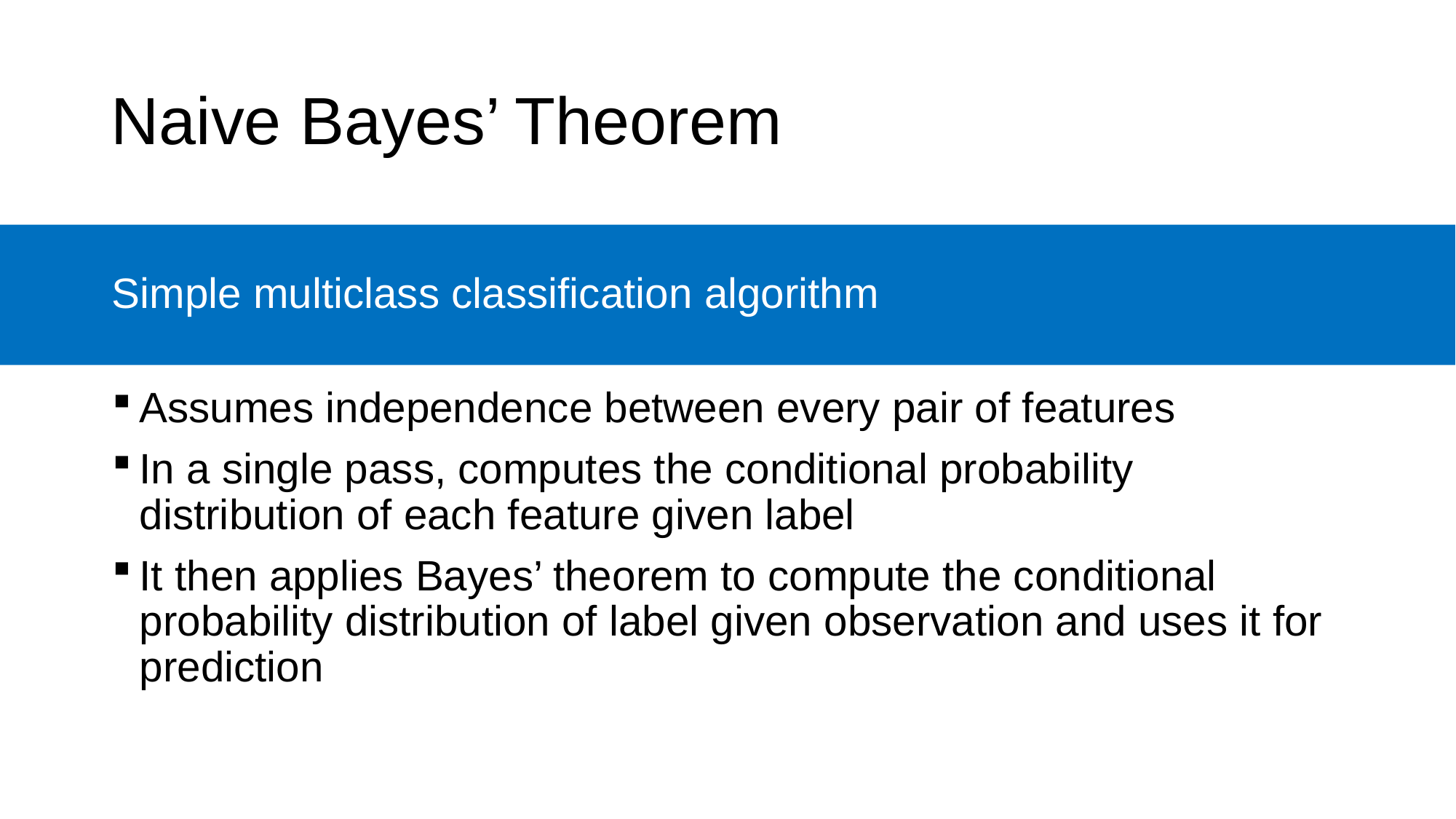

# Naive Bayes’ Theorem

Simple multiclass classification algorithm
Assumes independence between every pair of features
In a single pass, computes the conditional probability distribution of each feature given label
It then applies Bayes’ theorem to compute the conditional probability distribution of label given observation and uses it for prediction